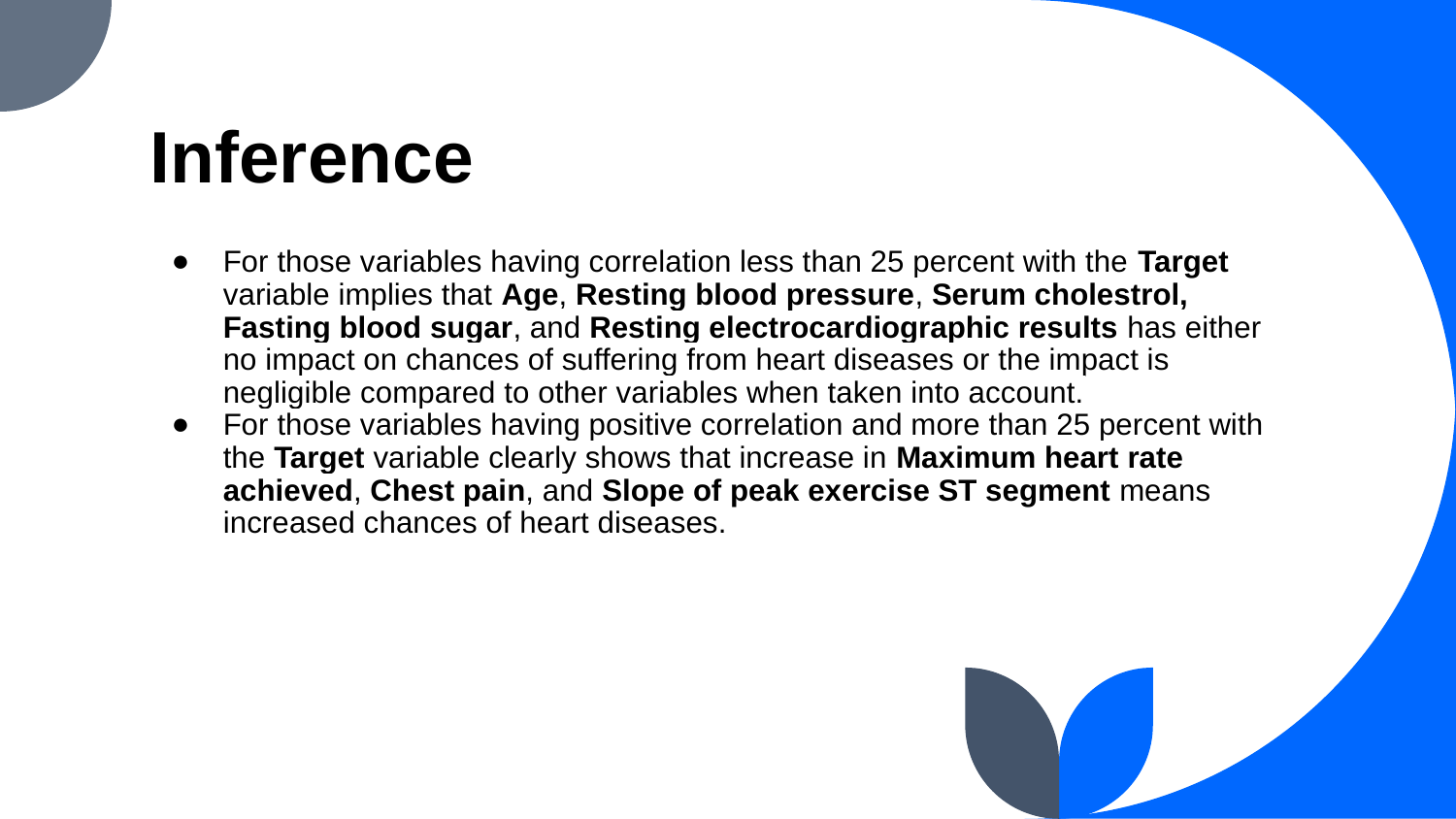

# Inference
For those variables having correlation less than 25 percent with the Target variable implies that Age, Resting blood pressure, Serum cholestrol, Fasting blood sugar, and Resting electrocardiographic results has either no impact on chances of suffering from heart diseases or the impact is negligible compared to other variables when taken into account.
For those variables having positive correlation and more than 25 percent with the Target variable clearly shows that increase in Maximum heart rate achieved, Chest pain, and Slope of peak exercise ST segment means increased chances of heart diseases.